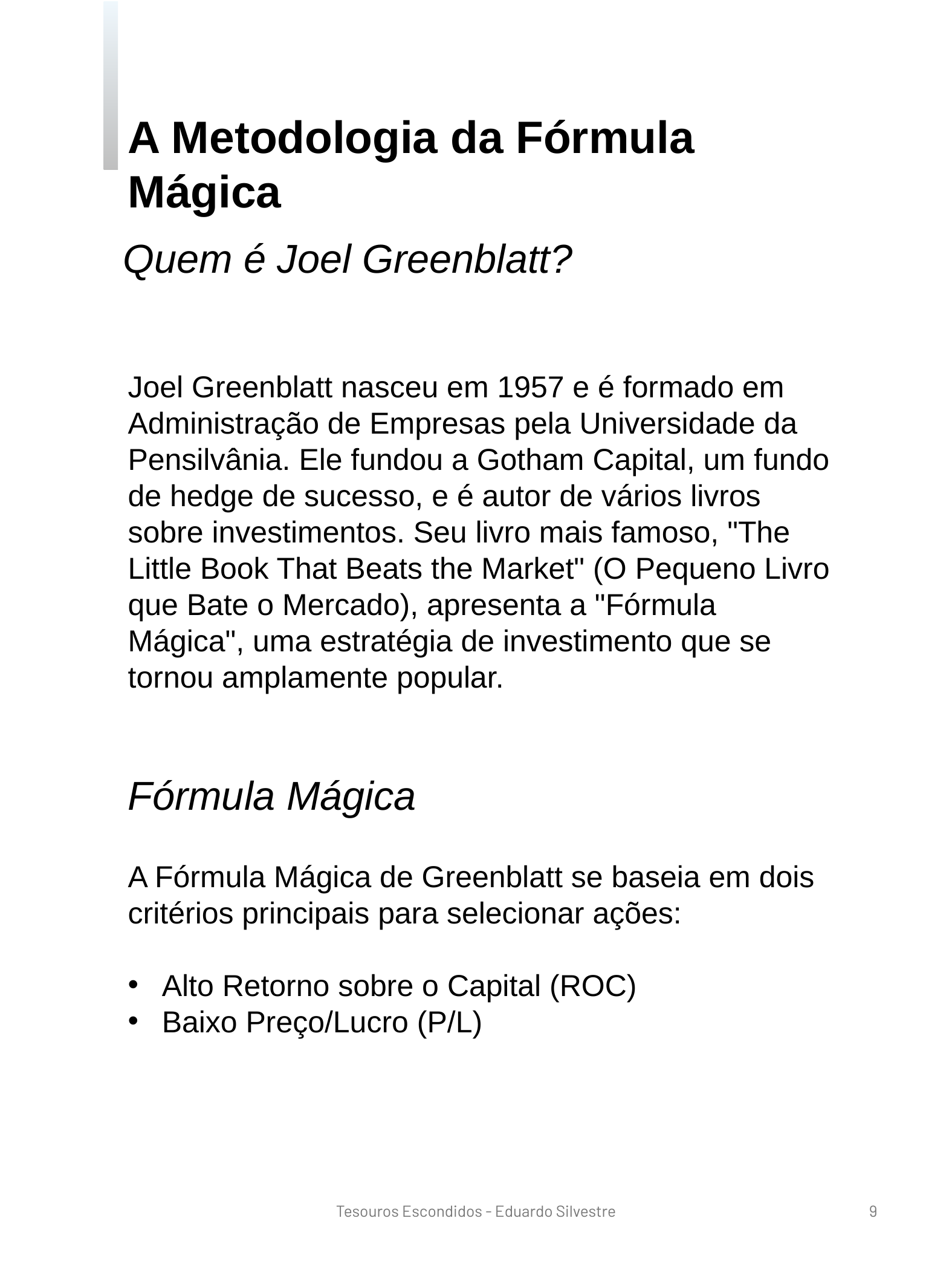

A Metodologia da Fórmula Mágica
Quem é Joel Greenblatt?

Joel Greenblatt nasceu em 1957 e é formado em Administração de Empresas pela Universidade da Pensilvânia. Ele fundou a Gotham Capital, um fundo de hedge de sucesso, e é autor de vários livros sobre investimentos. Seu livro mais famoso, "The Little Book That Beats the Market" (O Pequeno Livro que Bate o Mercado), apresenta a "Fórmula Mágica", uma estratégia de investimento que se tornou amplamente popular.
Fórmula Mágica

A Fórmula Mágica de Greenblatt se baseia em dois critérios principais para selecionar ações:

Alto Retorno sobre o Capital (ROC)
Baixo Preço/Lucro (P/L)
Tesouros Escondidos - Eduardo Silvestre
9